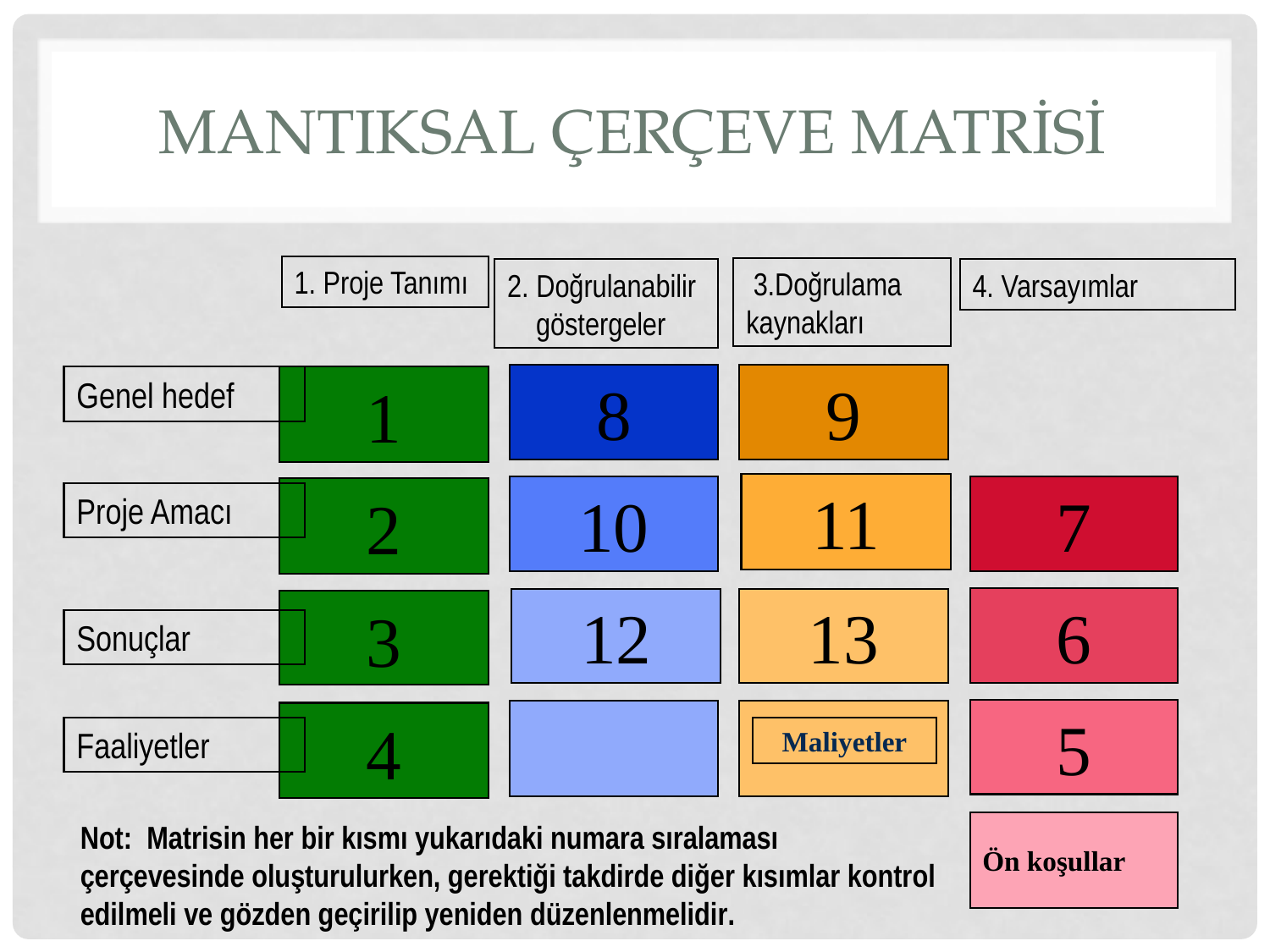

# mantIKSAL ÇERÇEVE MATRİSİ
1. Proje Tanımı
 3.Doğrulama kaynakları
2. Doğrulanabilir      göstergeler
4. Varsayımlar
8
9
Genel hedef
1
11
10
7
2
Proje Amacı
6
12
13
3
Sonuçlar
5

4
Faaliyetler
Maliyetler
Ön koşullar
Not:  Matrisin her bir kısmı yukarıdaki numara sıralaması çerçevesinde oluşturulurken, gerektiği takdirde diğer kısımlar kontrol edilmeli ve gözden geçirilip yeniden düzenlenmelidir.